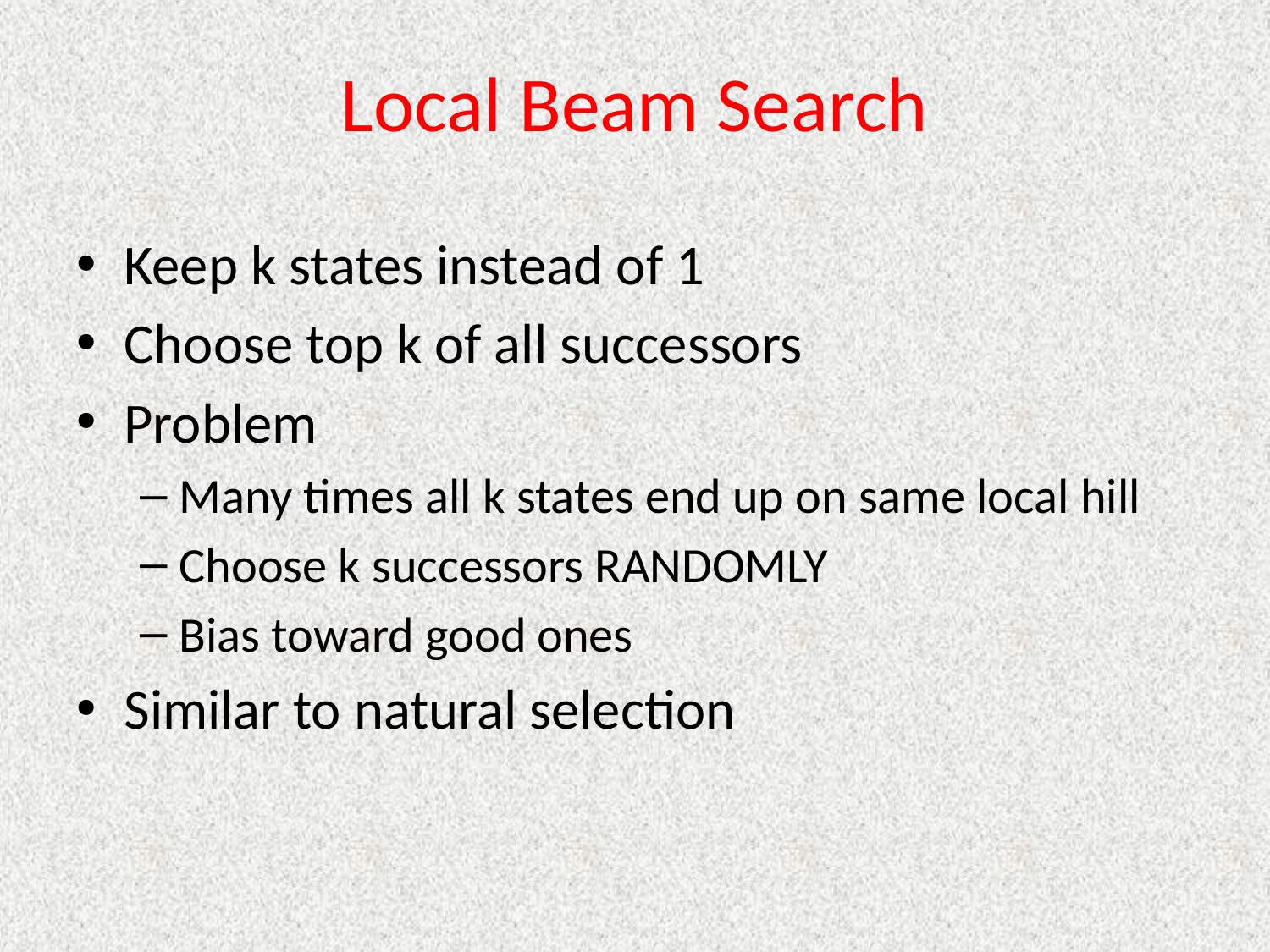

# Local Beam Search
Keep k states instead of 1
Choose top k of all successors
Problem
Many times all k states end up on same local hill
Choose k successors RANDOMLY
Bias toward good ones
Similar to natural selection